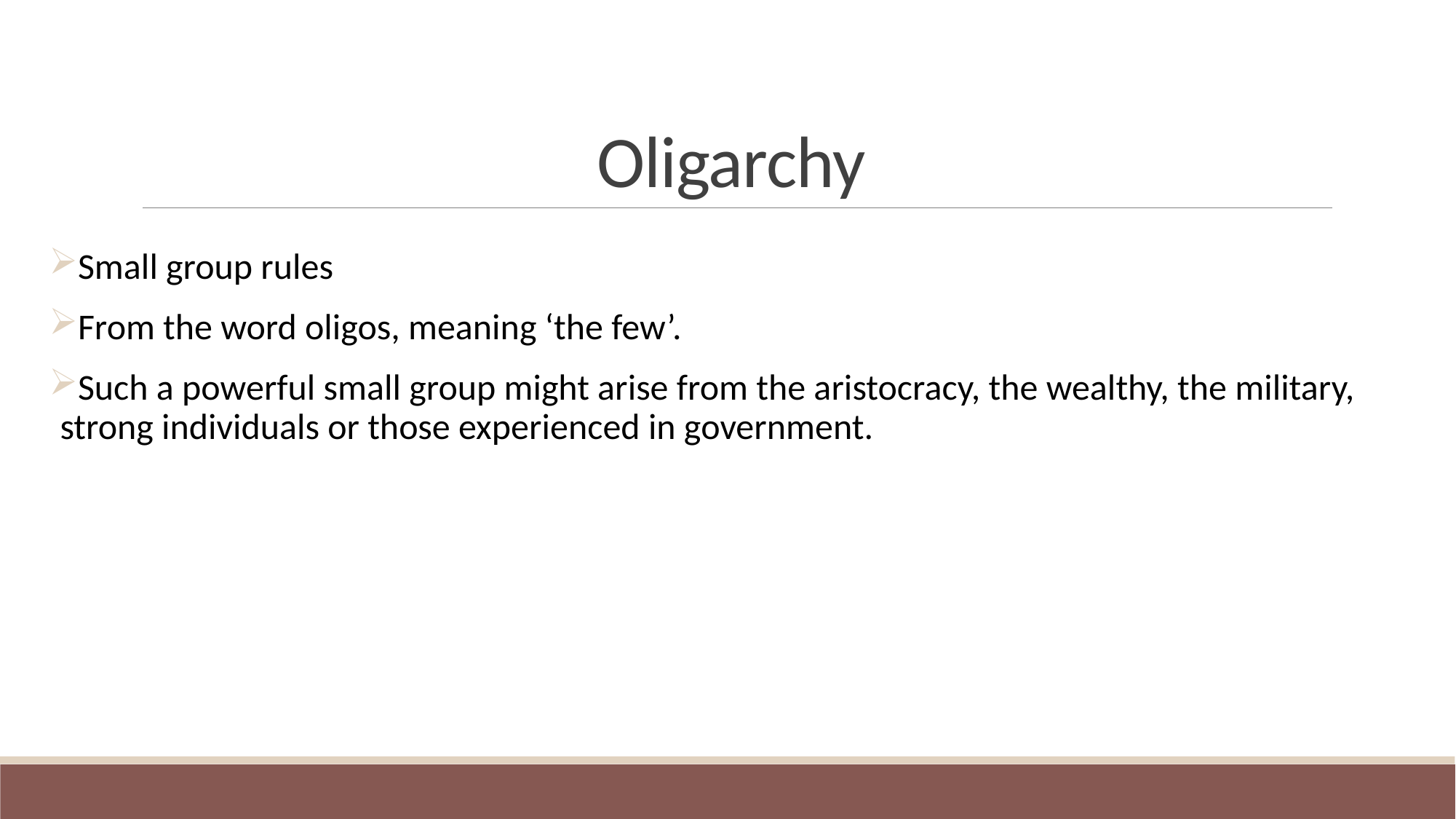

# Oligarchy
Small group rules
From the word oligos, meaning ‘the few’.
Such a powerful small group might arise from the aristocracy, the wealthy, the military, strong individuals or those experienced in government.